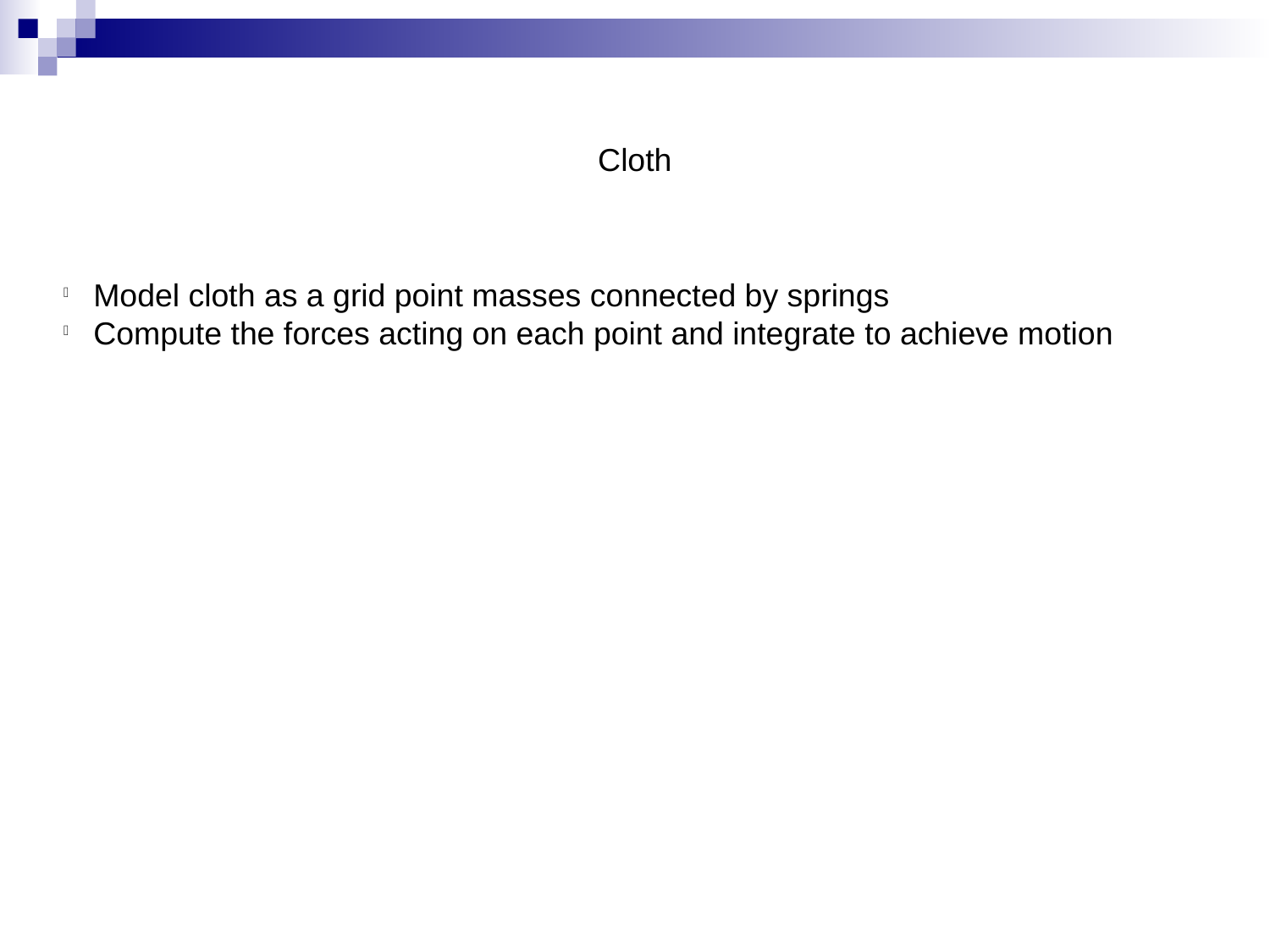

Cloth
Model cloth as a grid point masses connected by springs
Compute the forces acting on each point and integrate to achieve motion